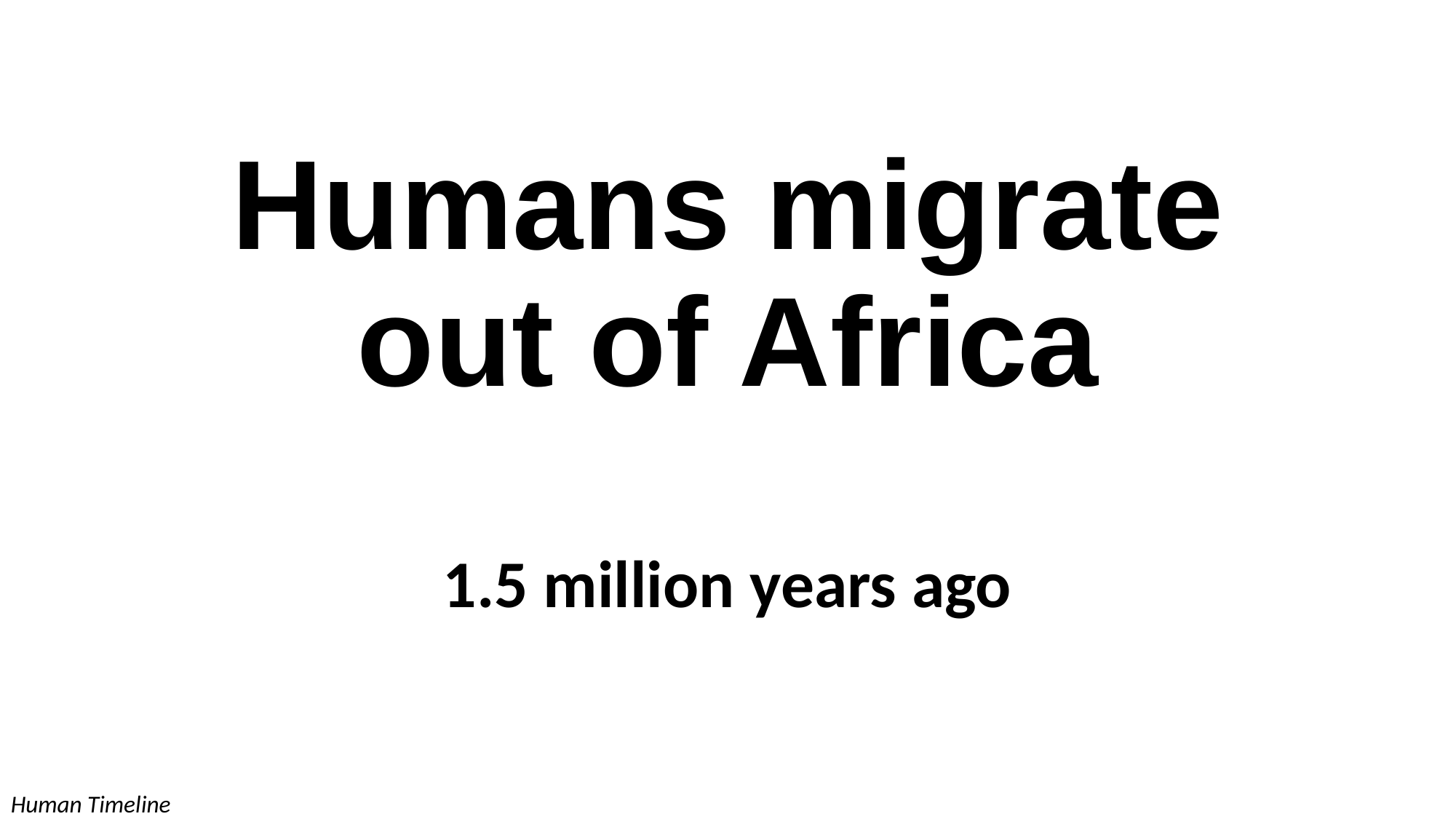

# Humans migrate out of Africa
1.5 million years ago
Human Timeline